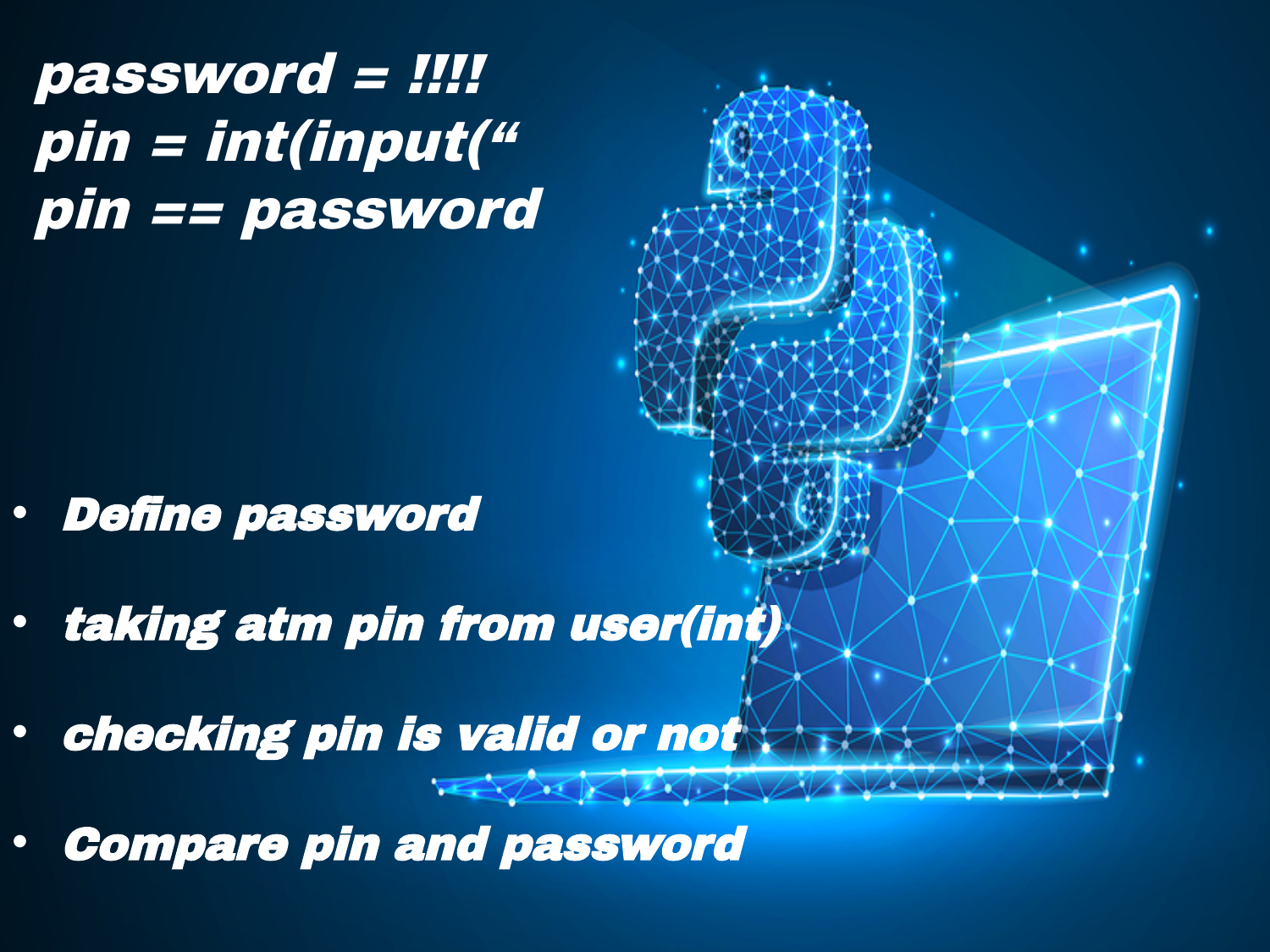

password = !!!!
pin = int(input(“
pin == password
Define password

taking atm pin from user(int)

checking pin is valid or not

Compare pin and password